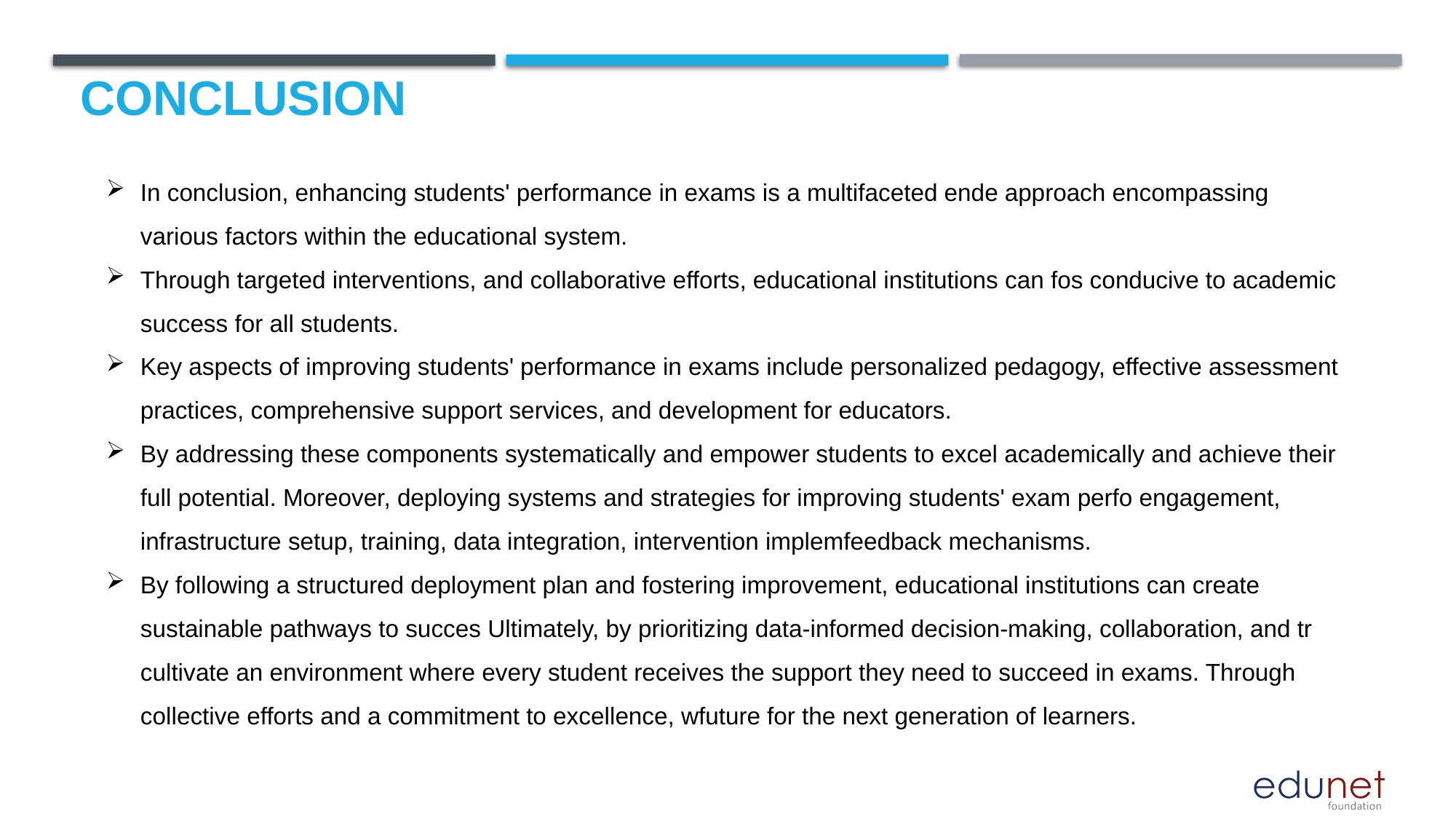

# Conclusion
In conclusion, enhancing students' performance in exams is a multifaceted ende approach encompassing various factors within the educational system.
Through targeted interventions, and collaborative efforts, educational institutions can fos conducive to academic success for all students.
Key aspects of improving students' performance in exams include personalized pedagogy, effective assessment practices, comprehensive support services, and development for educators.
By addressing these components systematically and empower students to excel academically and achieve their full potential. Moreover, deploying systems and strategies for improving students' exam perfo engagement, infrastructure setup, training, data integration, intervention implemfeedback mechanisms.
By following a structured deployment plan and fostering improvement, educational institutions can create sustainable pathways to succes Ultimately, by prioritizing data-informed decision-making, collaboration, and tr cultivate an environment where every student receives the support they need to succeed in exams. Through collective efforts and a commitment to excellence, wfuture for the next generation of learners.